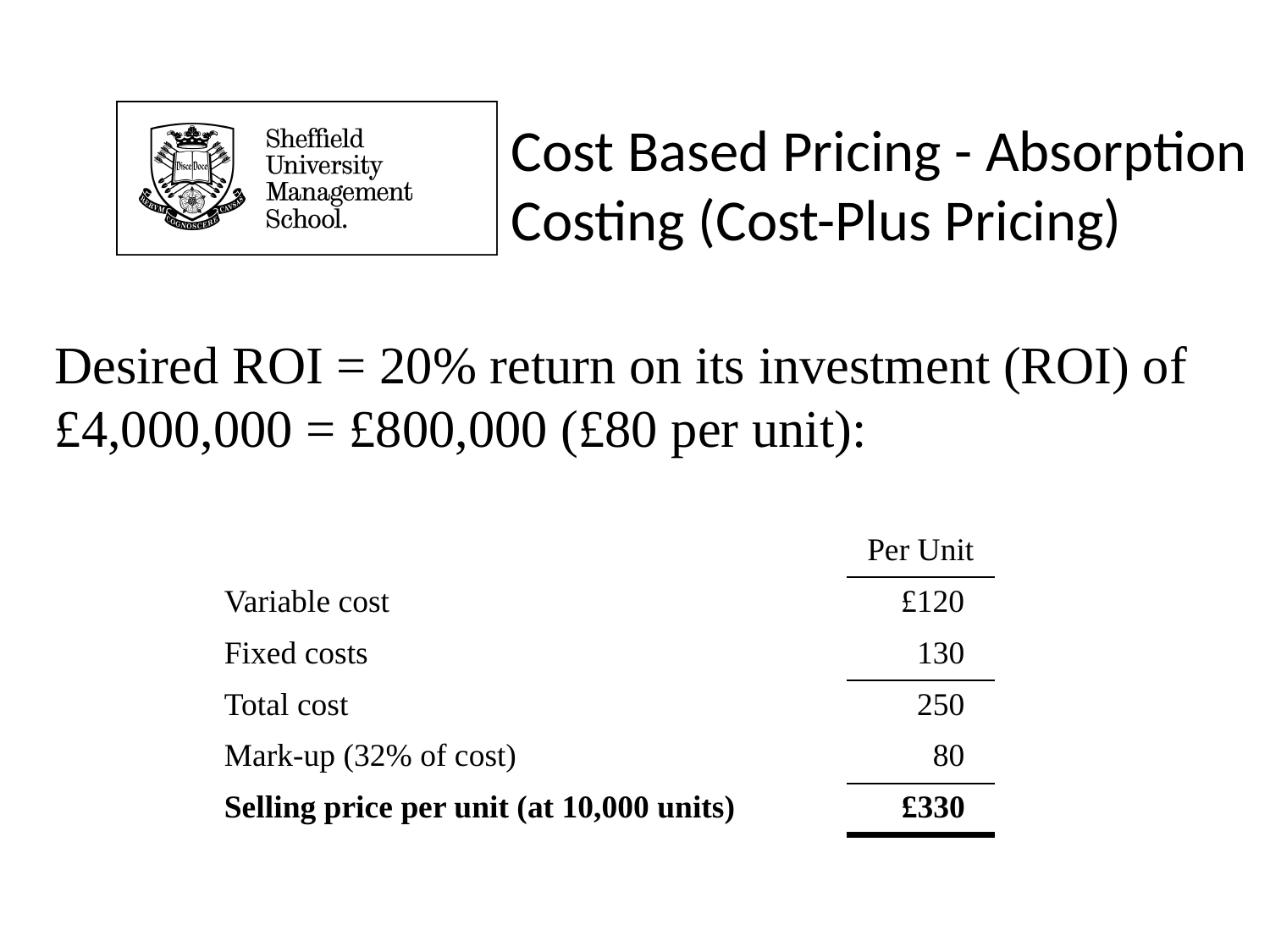

Cost Based Pricing - Absorption Costing (Cost-Plus Pricing)
Desired ROI = 20% return on its investment (ROI) of £4,000,000 = £800,000 (£80 per unit):
|  | Per Unit |
| --- | --- |
| Variable cost | £120 |
| Fixed costs | 130 |
| Total cost | 250 |
| Mark-up (32% of cost) | 80 |
| Selling price per unit (at 10,000 units) | $ £330 ruled |